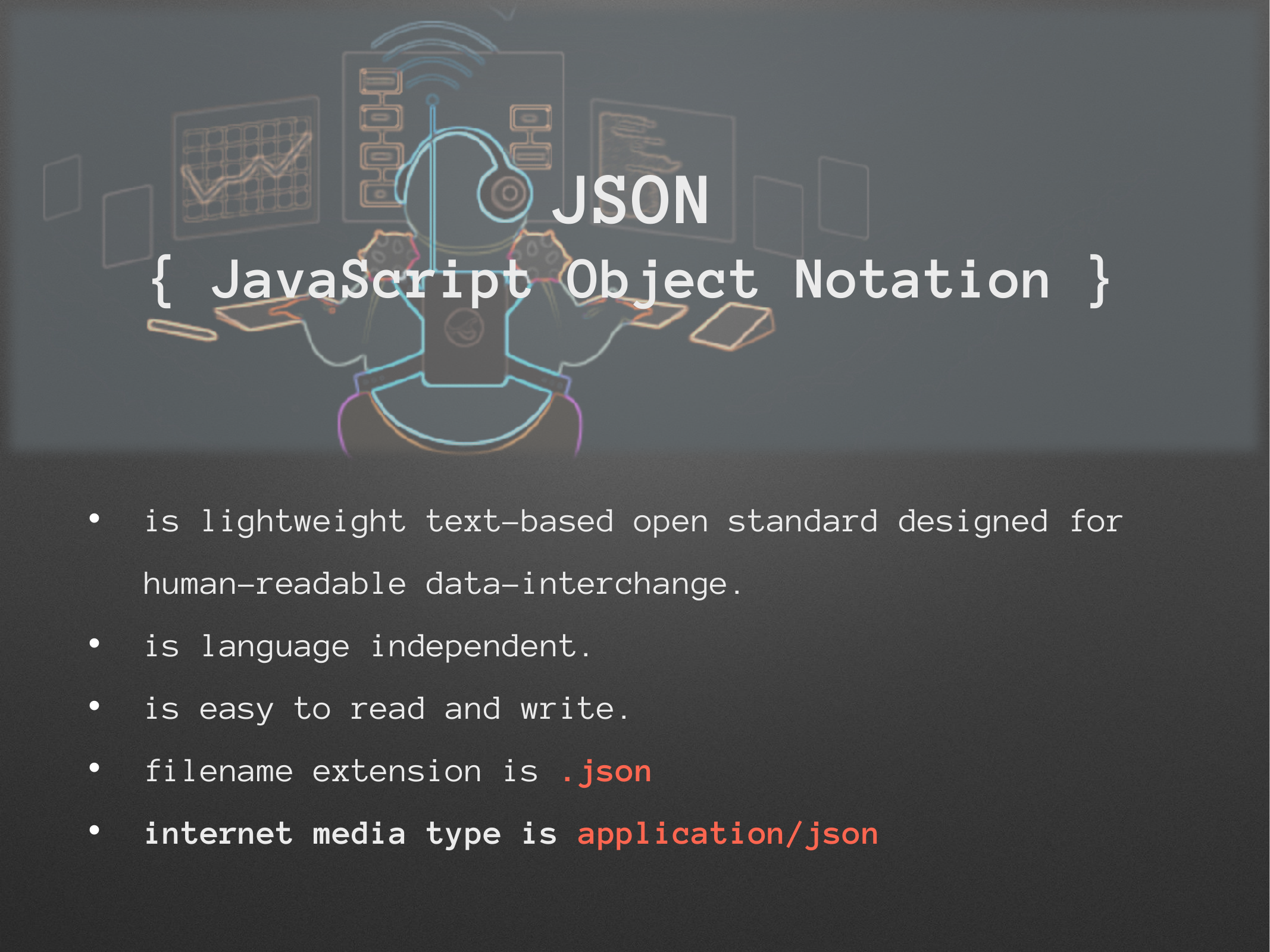

# JSON { JavaScript Object Notation }
is lightweight text-based open standard designed for human-readable data-interchange.
is language independent.
is easy to read and write.
filename extension is .json
internet media type is application/json